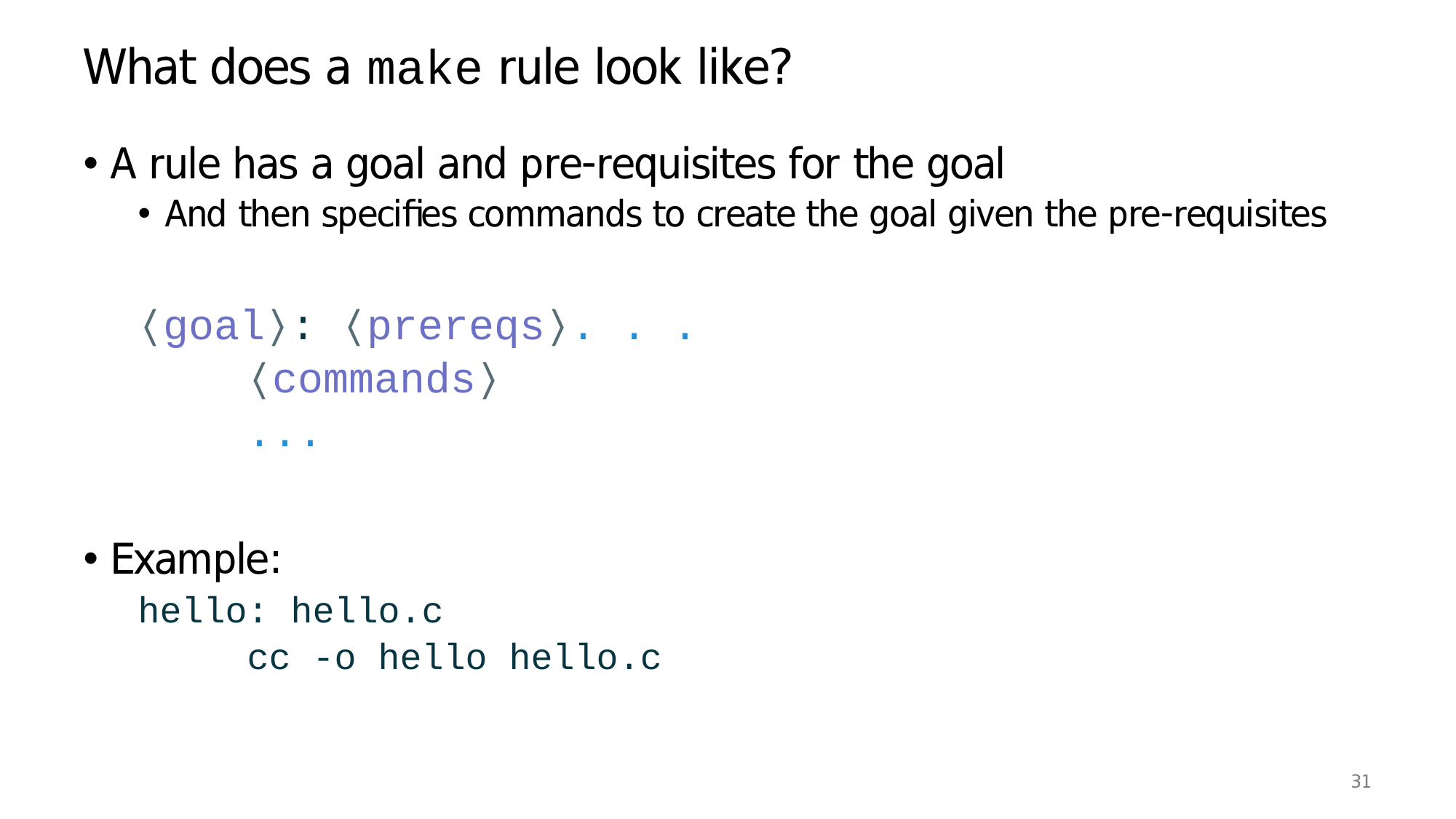

# What does a make rule look like?
A rule has a goal and pre-requisites for the goal
And then specifies commands to create the goal given the pre-requisites

⟨goal⟩: ⟨prereqs⟩. . .
	⟨commands⟩
	...

Example:
hello: hello.c
	cc ‑o hello hello.c
31